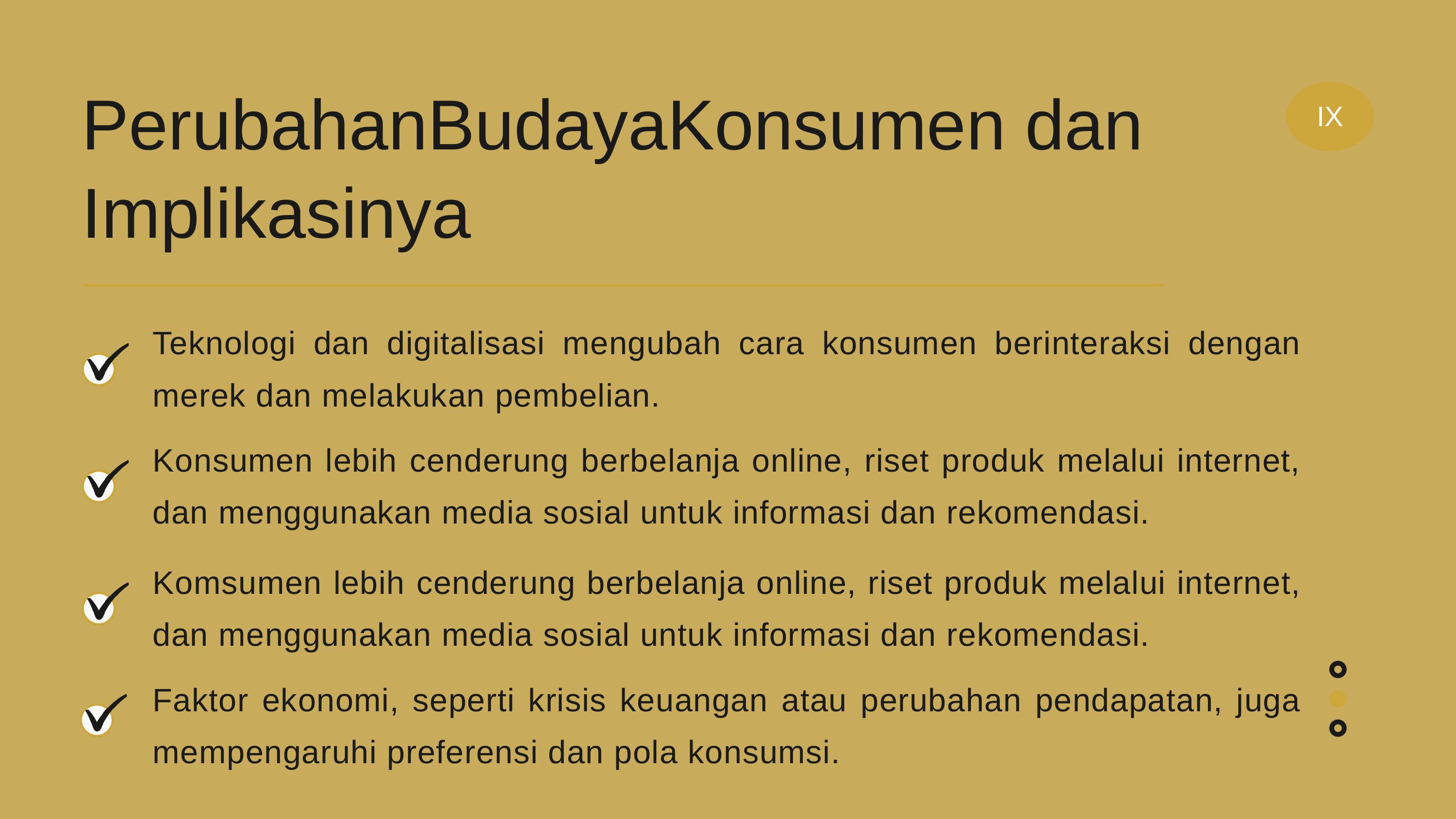

IX
PerubahanBudayaKonsumen dan Implikasinya

Teknologi dan digitalisasi mengubah cara konsumen berinteraksi dengan merek dan melakukan pembelian.

Konsumen lebih cenderung berbelanja online, riset produk melalui internet, dan menggunakan media sosial untuk informasi dan rekomendasi.

Komsumen lebih cenderung berbelanja online, riset produk melalui internet, dan menggunakan media sosial untuk informasi dan rekomendasi.

Faktor ekonomi, seperti krisis keuangan atau perubahan pendapatan, juga mempengaruhi preferensi dan pola konsumsi.